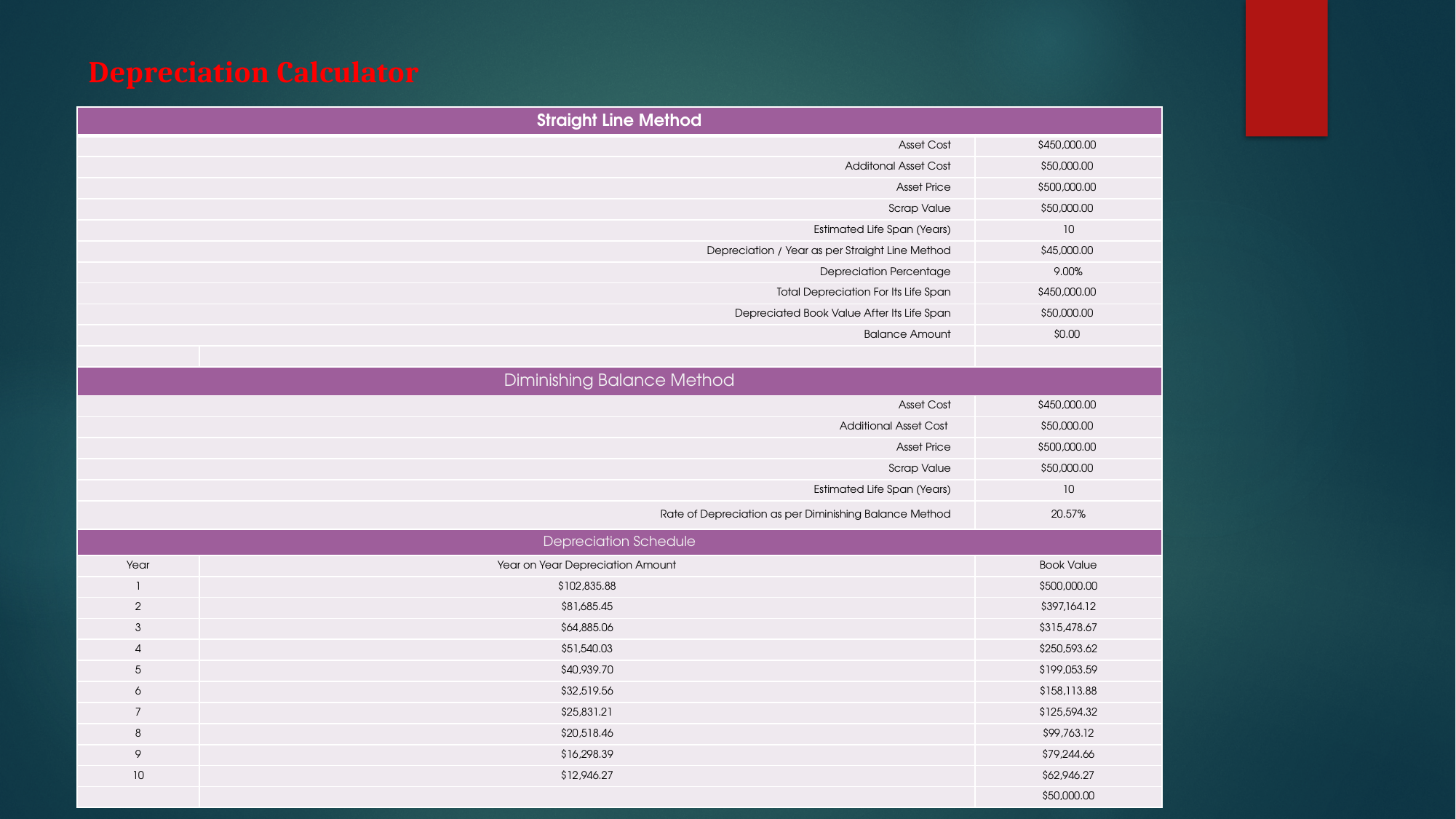

# Depreciation Calculator
| Straight Line Method |  |  |
| --- | --- | --- |
| Asset Cost |  | $450,000.00 |
| Additonal Asset Cost |  | $50,000.00 |
| Asset Price |  | $500,000.00 |
| Scrap Value |  | $50,000.00 |
| Estimated Life Span (Years) |  | 10 |
| Depreciation / Year as per Straight Line Method |  | $45,000.00 |
| Depreciation Percentage |  | 9.00% |
| Total Depreciation For Its Life Span |  | $450,000.00 |
| Depreciated Book Value After Its Life Span |  | $50,000.00 |
| Balance Amount |  | $0.00 |
|  |  |  |
| Diminishing Balance Method |  |  |
| Asset Cost |  | $450,000.00 |
| Additional Asset Cost |  | $50,000.00 |
| Asset Price |  | $500,000.00 |
| Scrap Value |  | $50,000.00 |
| Estimated Life Span (Years) |  | 10 |
| Rate of Depreciation as per Diminishing Balance Method |  | 20.57% |
| Depreciation Schedule |  |  |
| Year | Year on Year Depreciation Amount | Book Value |
| 1 | $102,835.88 | $500,000.00 |
| 2 | $81,685.45 | $397,164.12 |
| 3 | $64,885.06 | $315,478.67 |
| 4 | $51,540.03 | $250,593.62 |
| 5 | $40,939.70 | $199,053.59 |
| 6 | $32,519.56 | $158,113.88 |
| 7 | $25,831.21 | $125,594.32 |
| 8 | $20,518.46 | $99,763.12 |
| 9 | $16,298.39 | $79,244.66 |
| 10 | $12,946.27 | $62,946.27 |
|  |  | $50,000.00 |